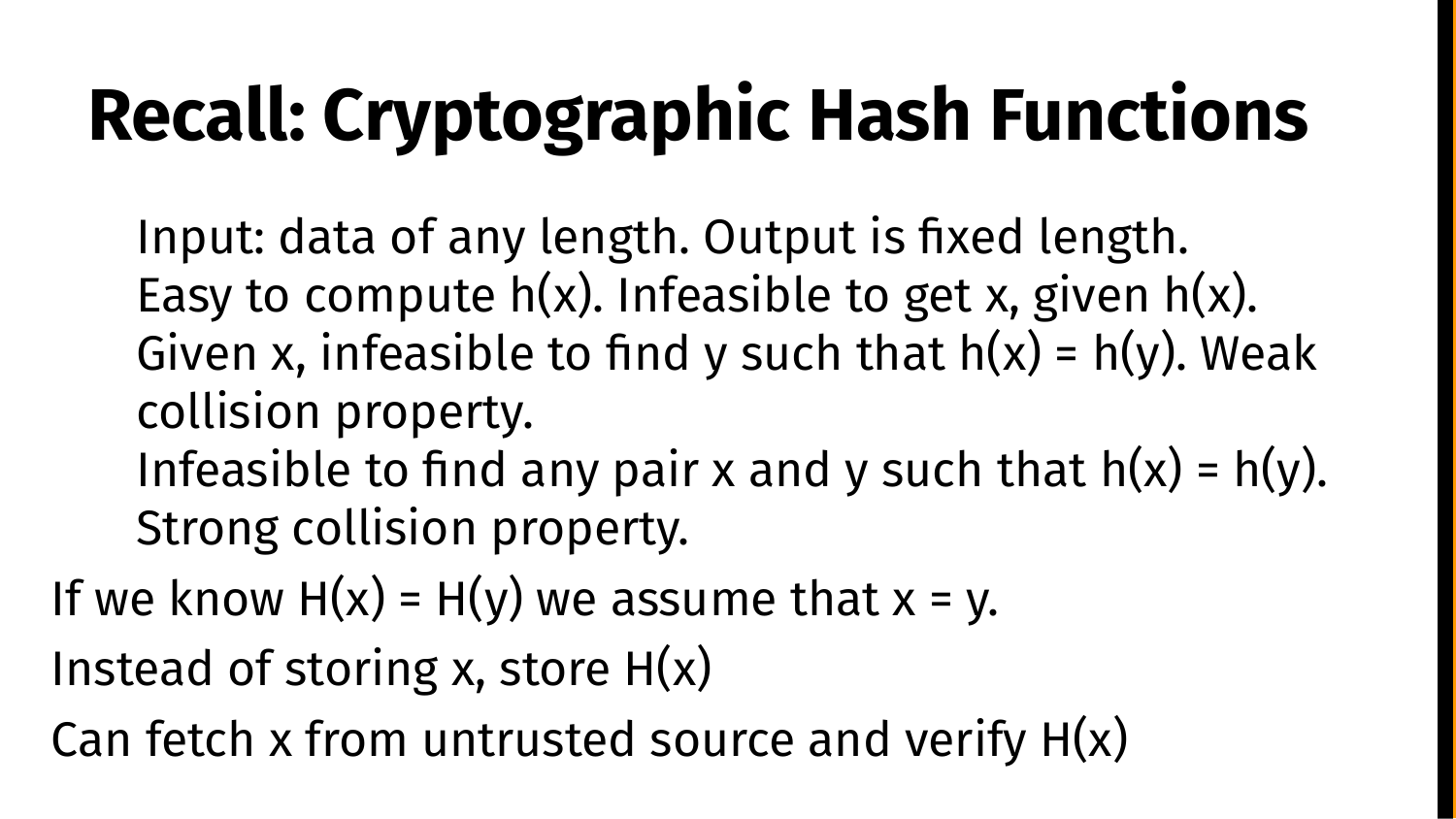

# Recall: Cryptographic Hash Functions
Input: data of any length. Output is fixed length.
Easy to compute h(x). Infeasible to get x, given h(x).
Given x, infeasible to find y such that h(x) = h(y). Weak collision property.
Infeasible to find any pair x and y such that h(x) = h(y). Strong collision property.
If we know H(x) = H(y) we assume that x = y.
Instead of storing x, store H(x)
Can fetch x from untrusted source and verify H(x)